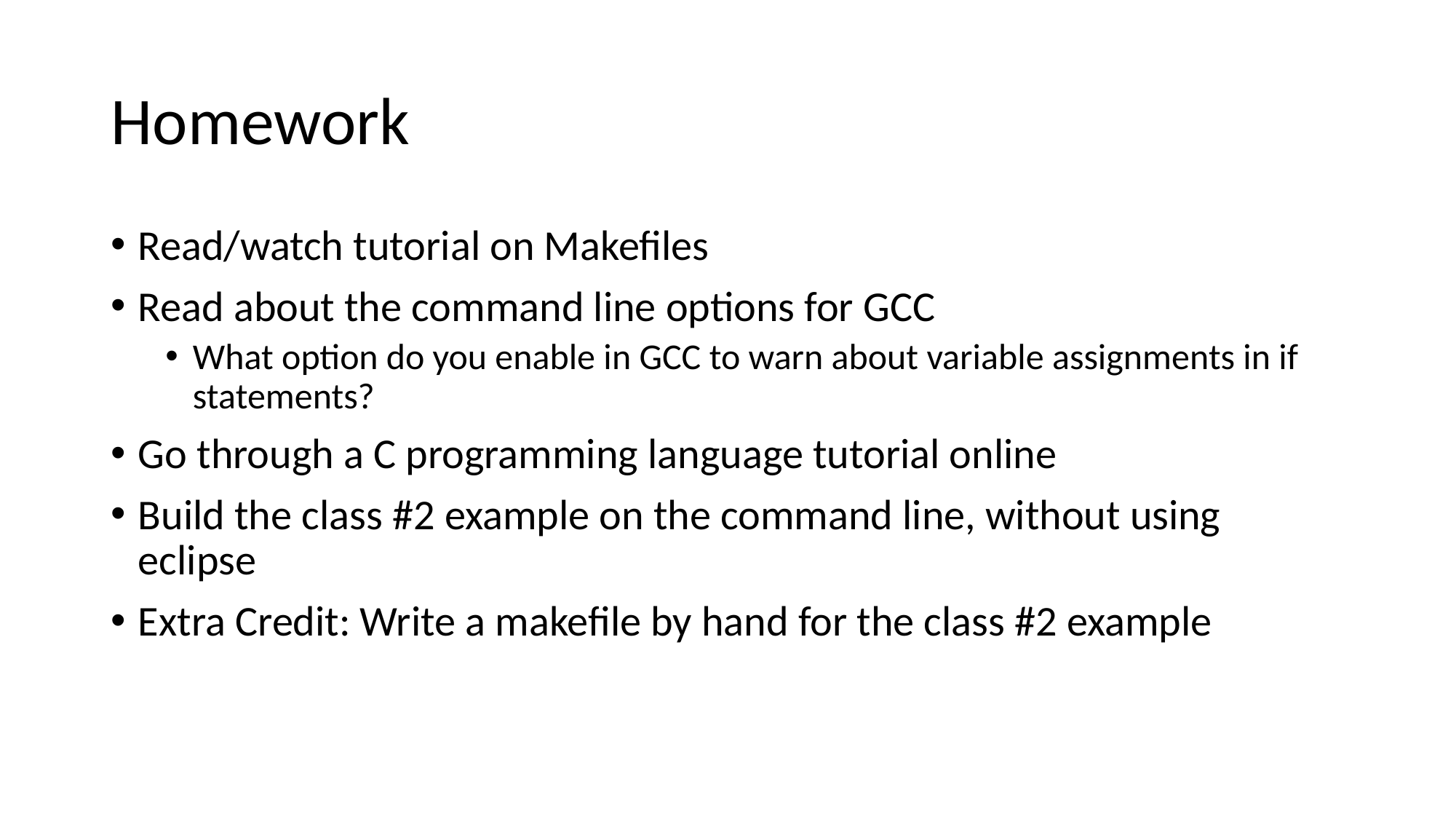

# Homework
Read/watch tutorial on Makefiles
Read about the command line options for GCC
What option do you enable in GCC to warn about variable assignments in if statements?
Go through a C programming language tutorial online
Build the class #2 example on the command line, without using eclipse
Extra Credit: Write a makefile by hand for the class #2 example